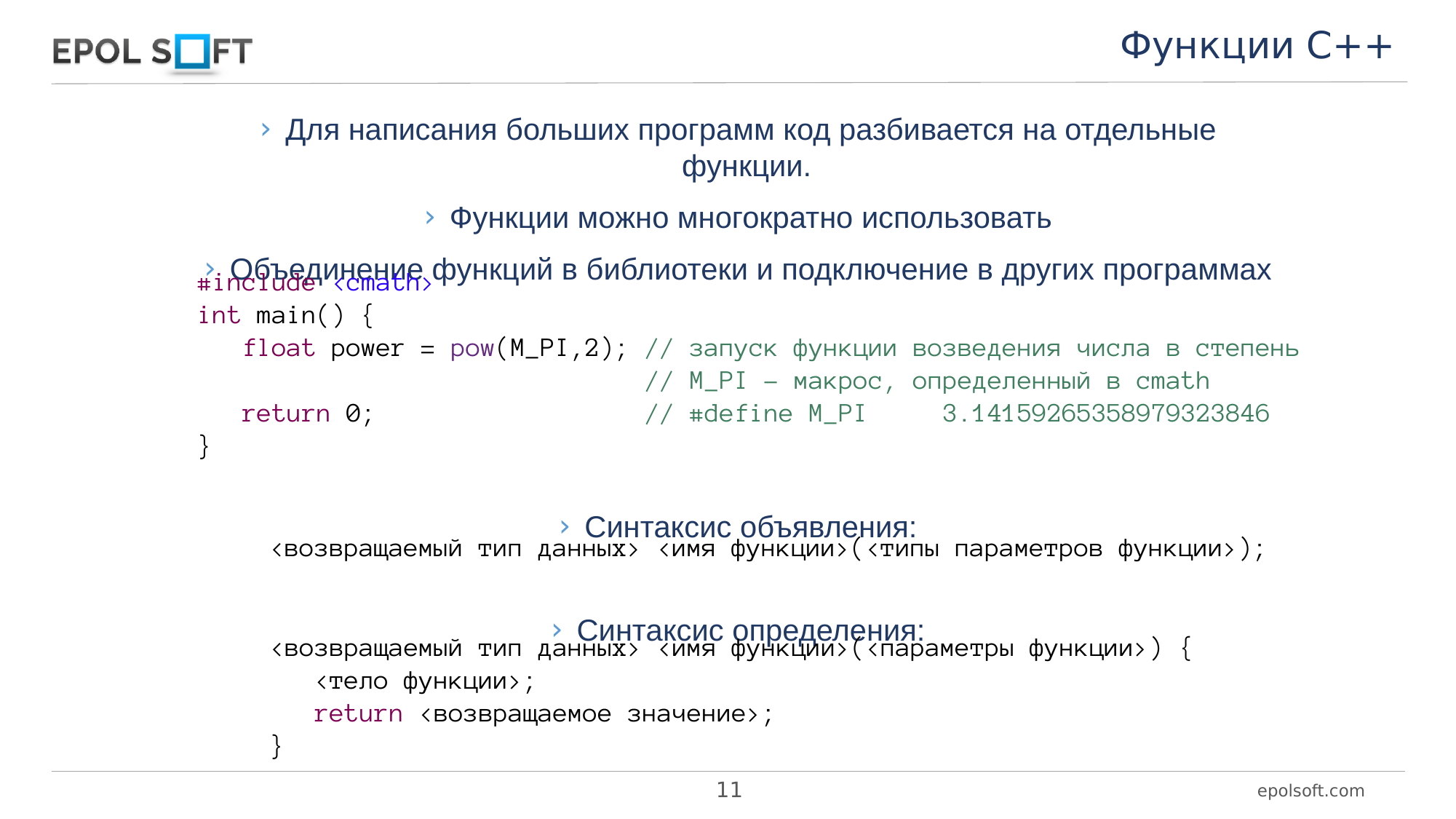

Функции С++

Для написания больших программ код разбивается на отдельные функции.
Функции можно многократно использовать
Объединение функций в библиотеки и подключение в других программах

Синтаксис объявления:

Синтаксис определения:

#include <cmath>
int main() {
   float power = pow(M_PI,2); // запуск функции возведения числа в степень
                              // M_PI - макрос, определенный в cmath
   return 0;                  // #define M_PI     3.14159265358979323846
}
<возвращаемый тип данных> <имя функции>(<типы параметров функции>);
<возвращаемый тип данных> <имя функции>(<параметры функции>) {
   <тело функции>;
   return <возвращаемое значение>;
}
11